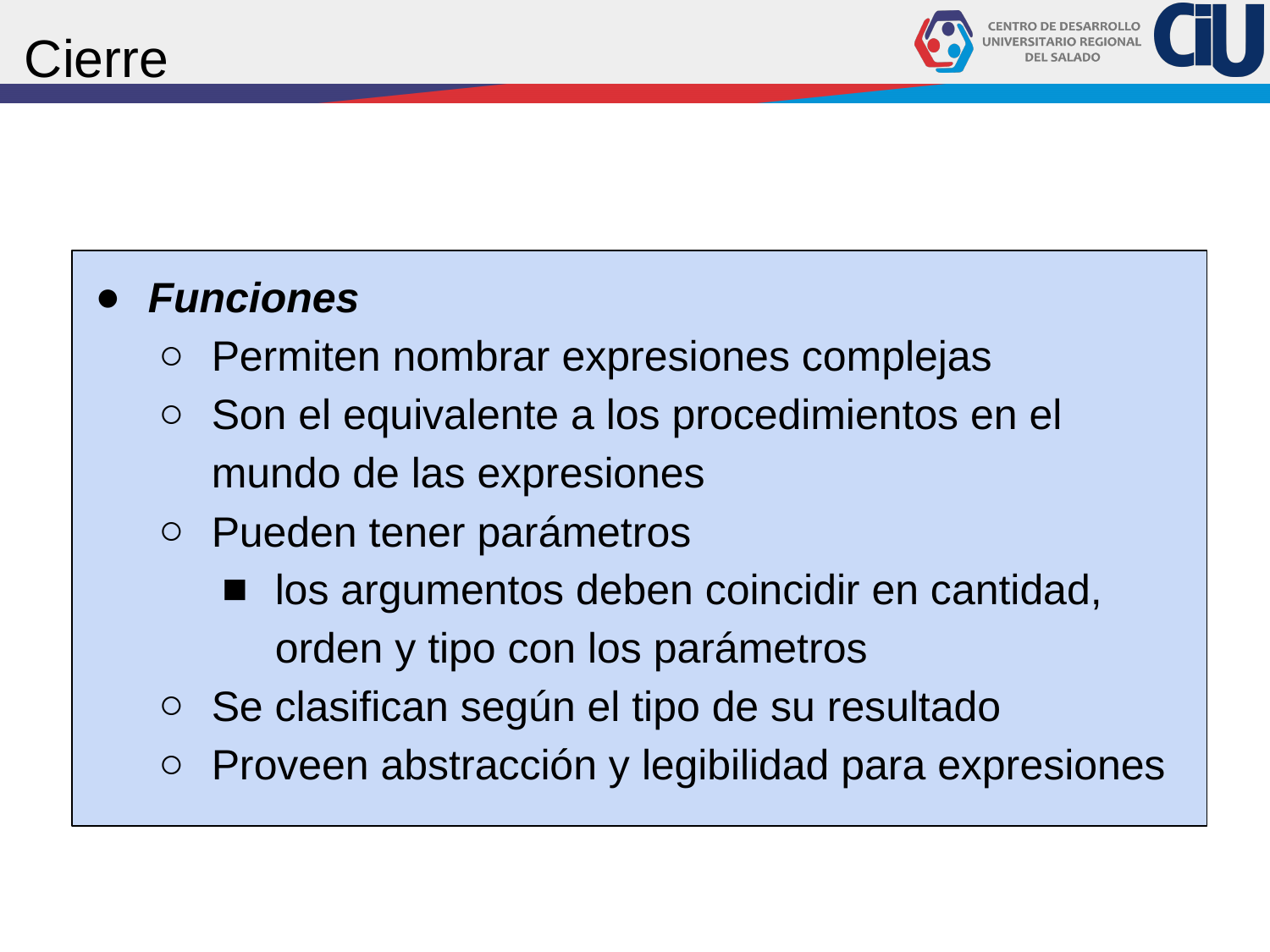

# Cierre
Funciones
Permiten nombrar expresiones complejas
Son el equivalente a los procedimientos en el mundo de las expresiones
Pueden tener parámetros
los argumentos deben coincidir en cantidad, orden y tipo con los parámetros
Se clasifican según el tipo de su resultado
Proveen abstracción y legibilidad para expresiones